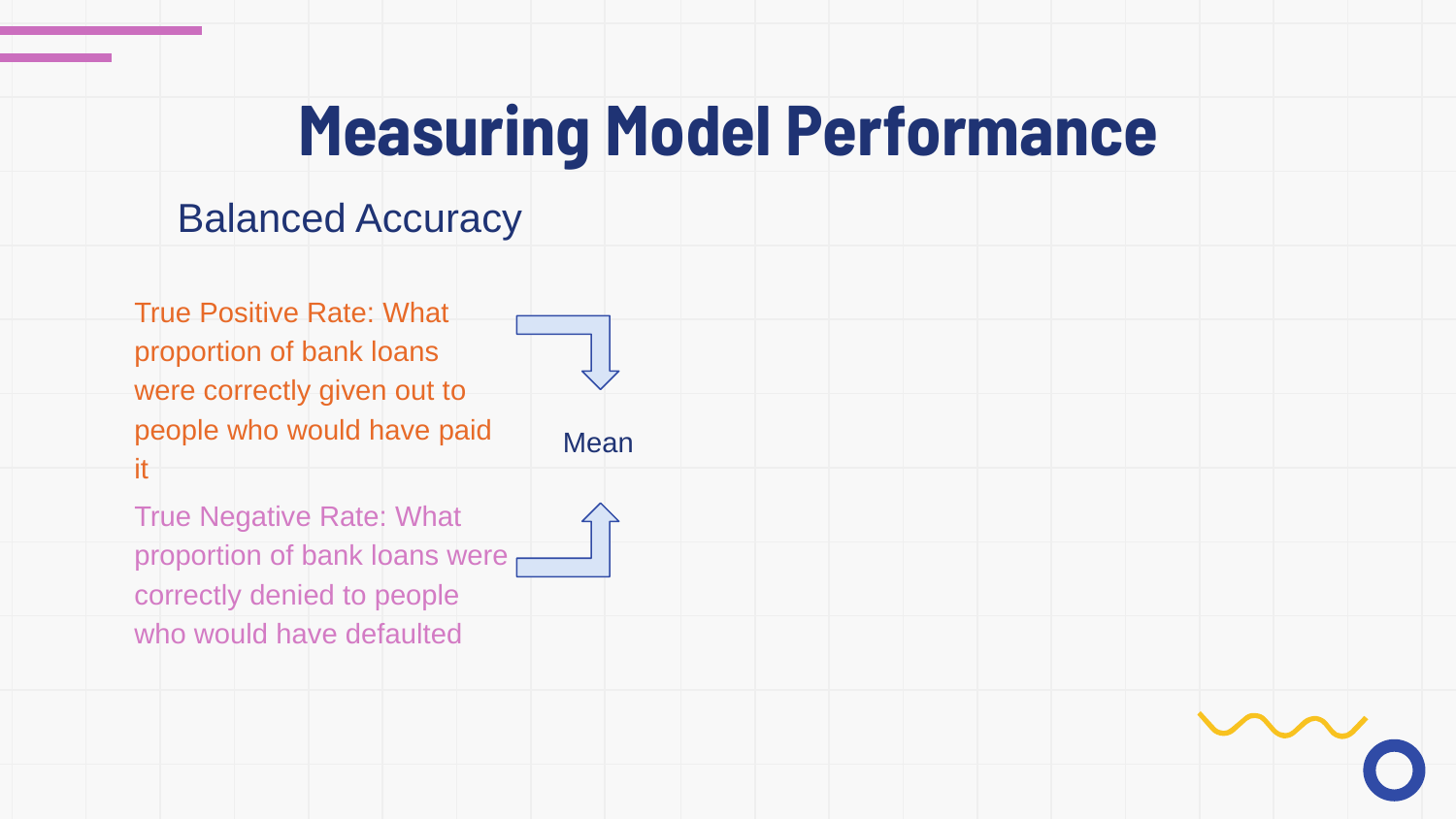

# Measuring Model Performance
Balanced Accuracy
True Positive Rate: What proportion of bank loans were correctly given out to people who would have paid it

Mean
True Negative Rate: What proportion of bank loans were correctly denied to people who would have defaulted